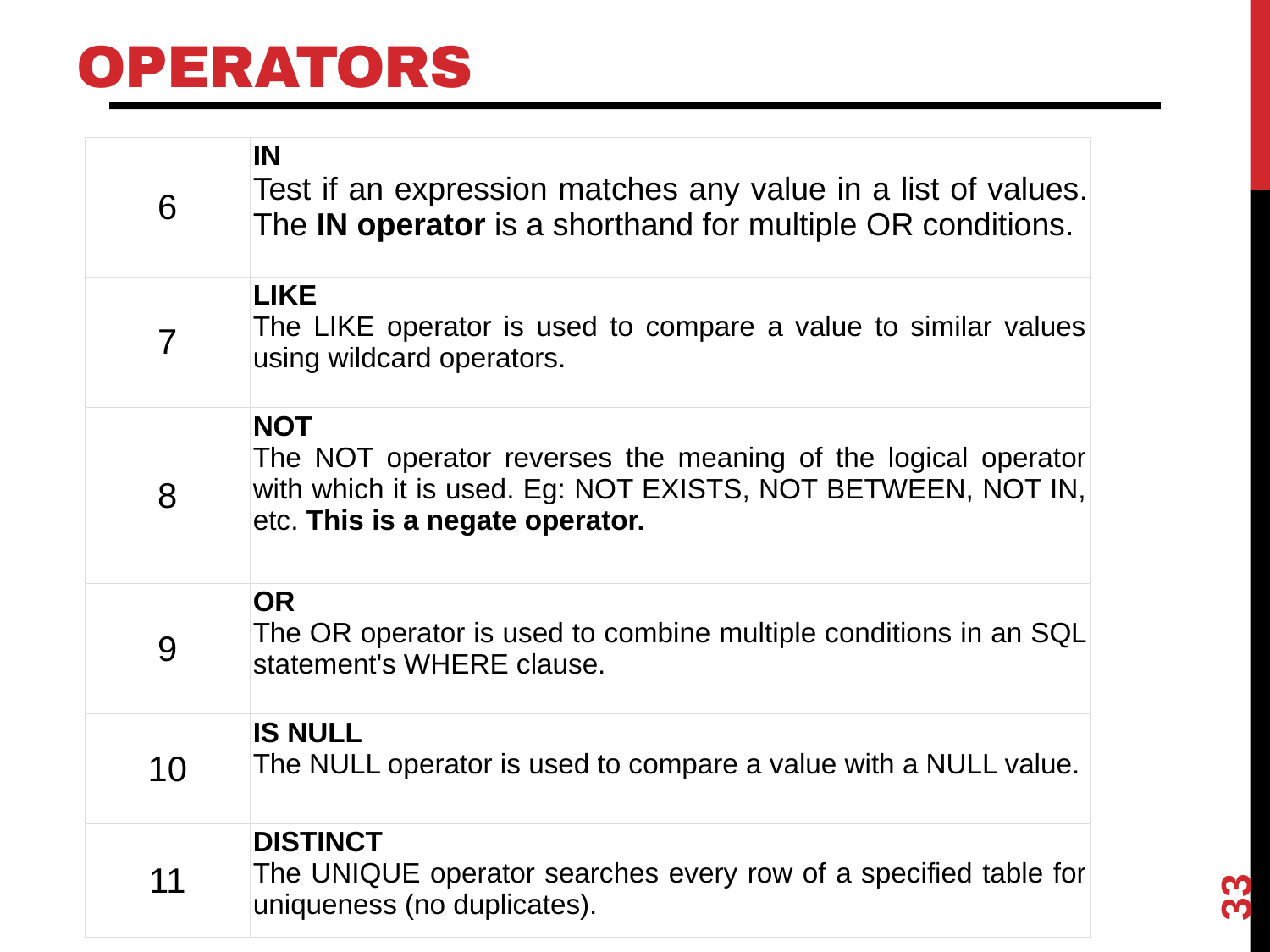

# OPERATORS
| 6 | IN Test if an expression matches any value in a list of values. The IN operator is a shorthand for multiple OR conditions. |
| --- | --- |
| 7 | LIKE The LIKE operator is used to compare a value to similar values using wildcard operators. |
| 8 | NOT The NOT operator reverses the meaning of the logical operator with which it is used. Eg: NOT EXISTS, NOT BETWEEN, NOT IN, etc. This is a negate operator. |
| 9 | OR The OR operator is used to combine multiple conditions in an SQL statement's WHERE clause. |
| 10 | IS NULL The NULL operator is used to compare a value with a NULL value. |
| 11 | DISTINCT The UNIQUE operator searches every row of a specified table for uniqueness (no duplicates). |
33